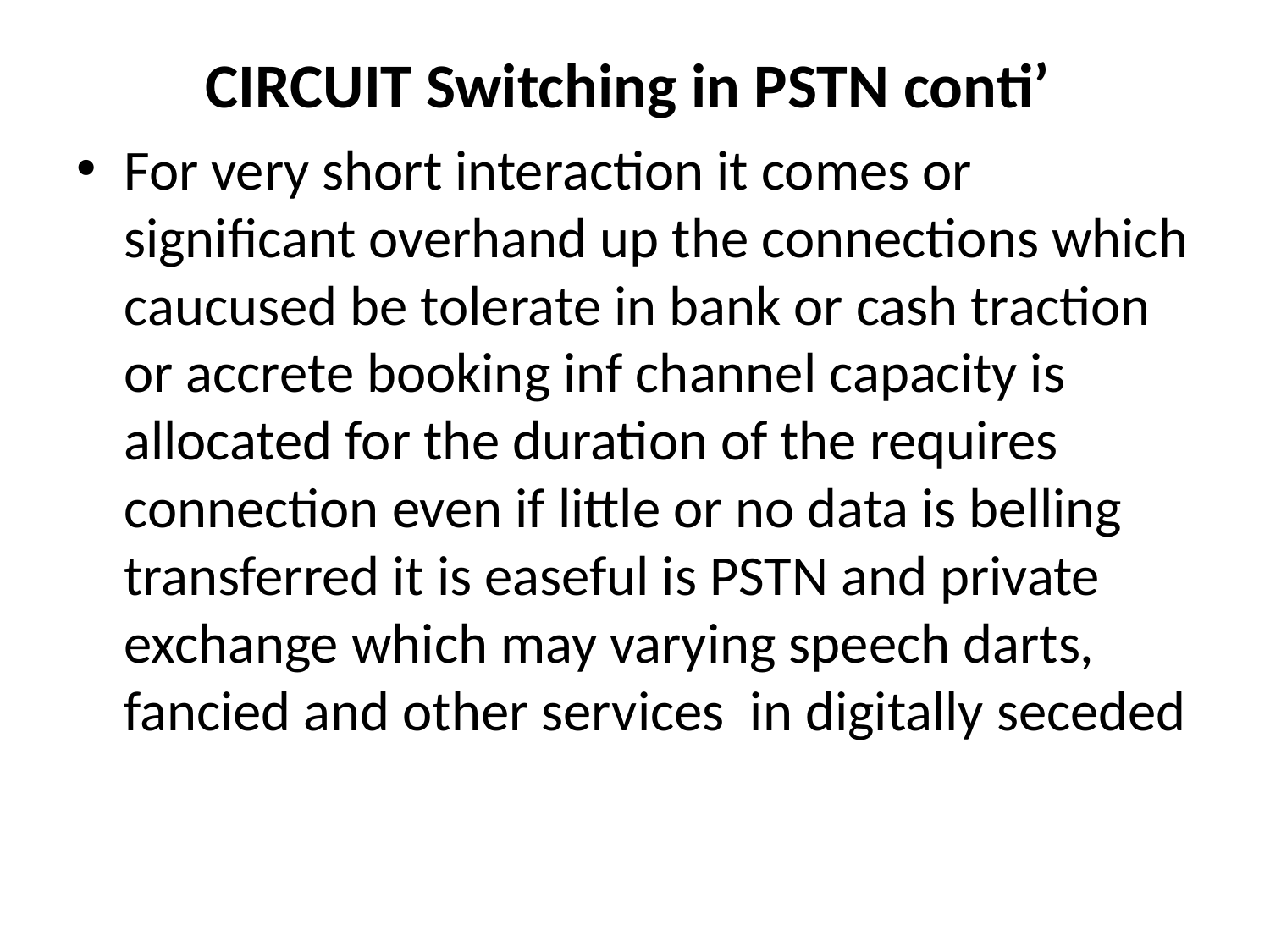

# CIRCUIT Switching in PSTN conti’
For very short interaction it comes or significant overhand up the connections which caucused be tolerate in bank or cash traction or accrete booking inf channel capacity is allocated for the duration of the requires connection even if little or no data is belling transferred it is easeful is PSTN and private exchange which may varying speech darts, fancied and other services  in digitally seceded